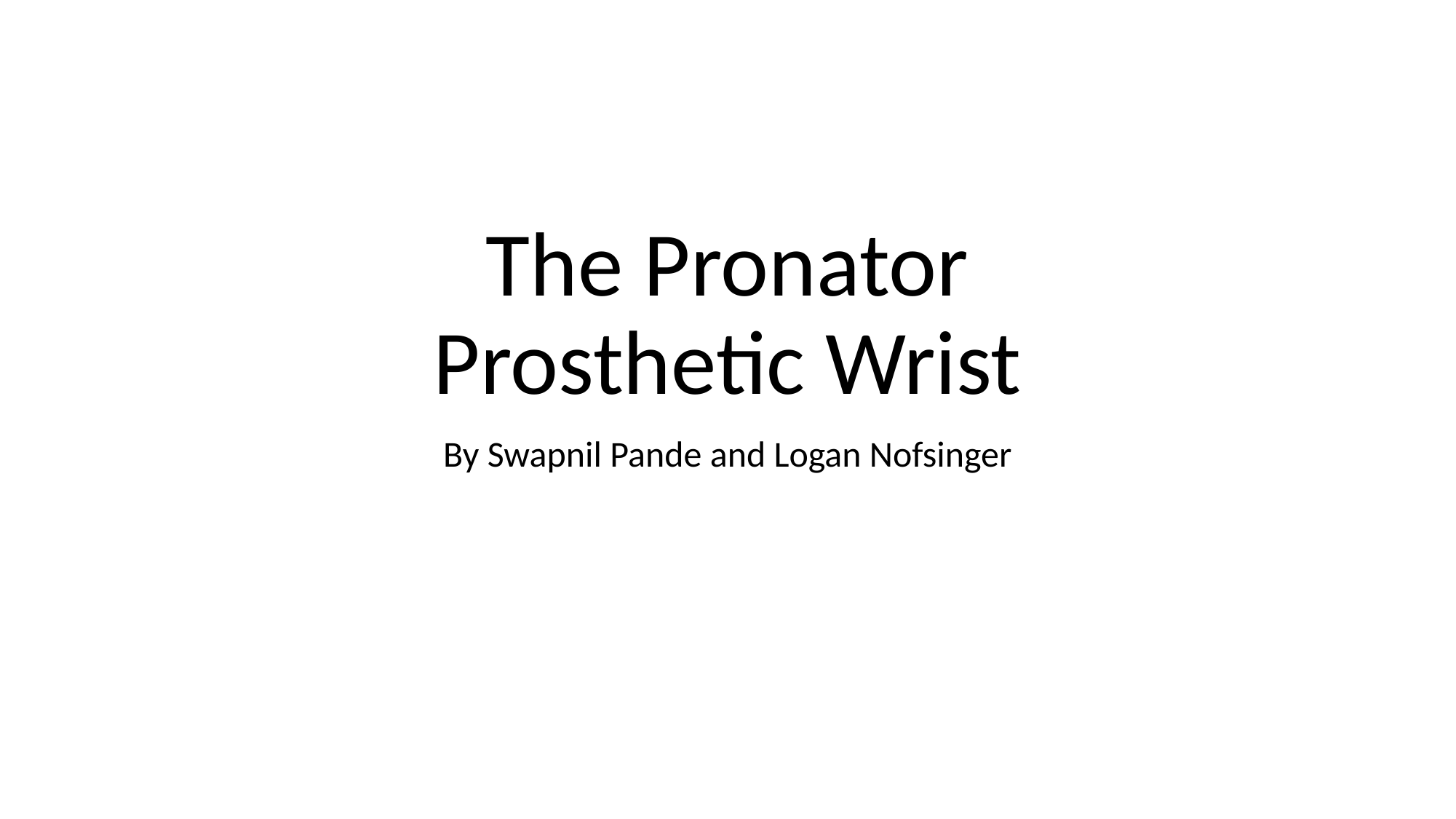

# The Pronator Prosthetic Wrist
By Swapnil Pande and Logan Nofsinger